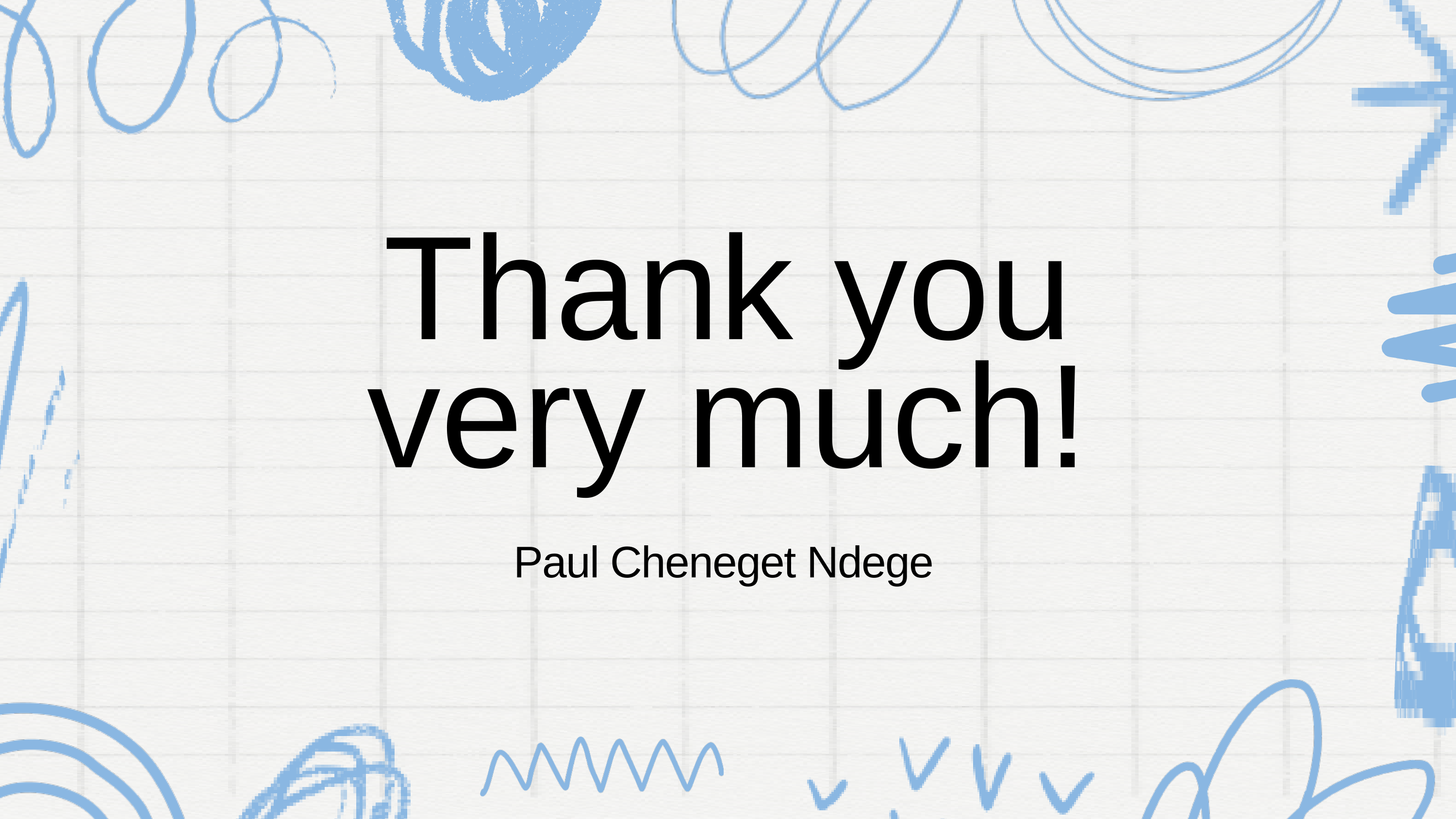

Thank you very much!

Paul Cheneget Ndege